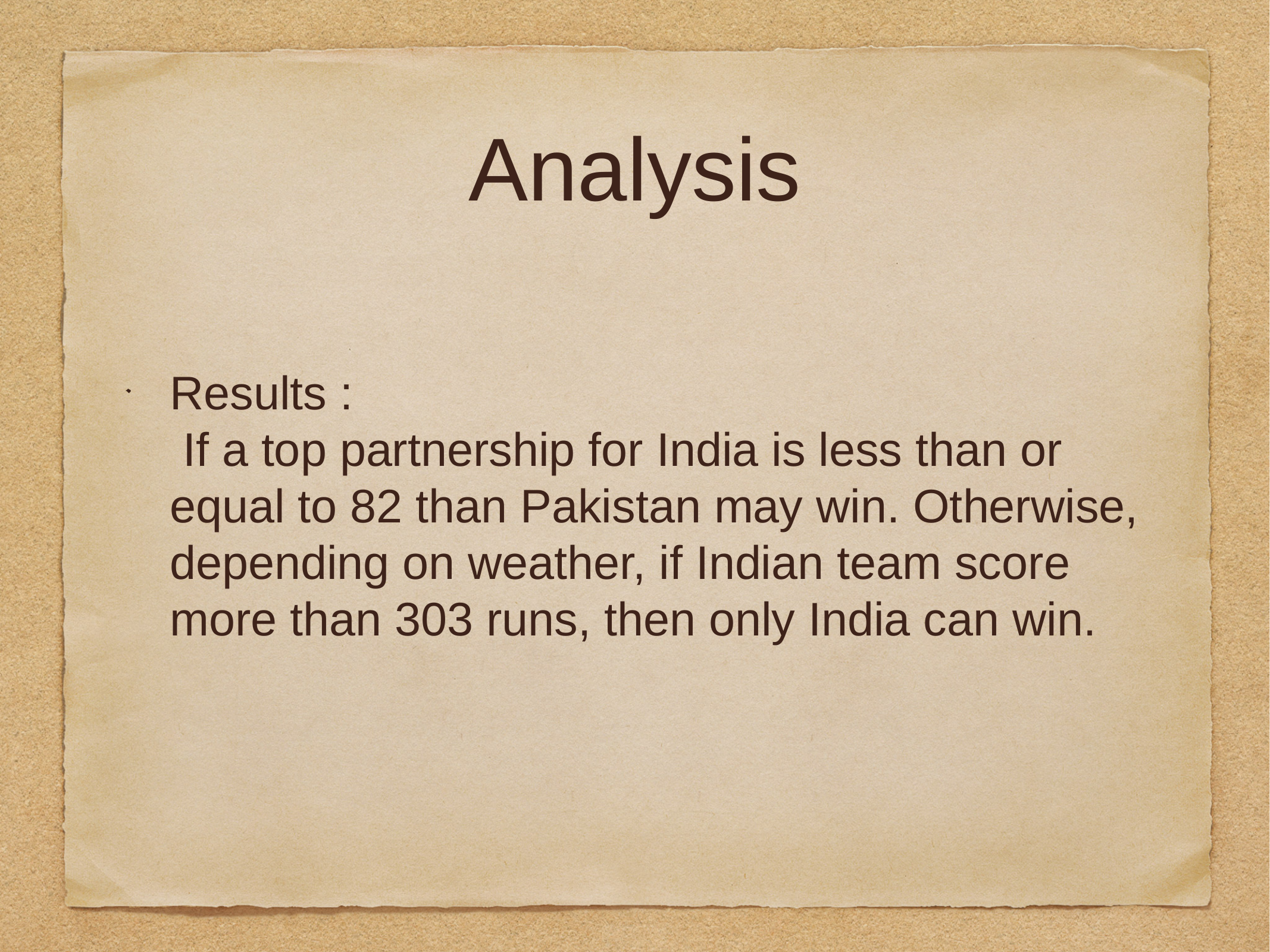

# Analysis
Results :
 If a top partnership for India is less than or equal to 82 than Pakistan may win. Otherwise, depending on weather, if Indian team score more than 303 runs, then only India can win.